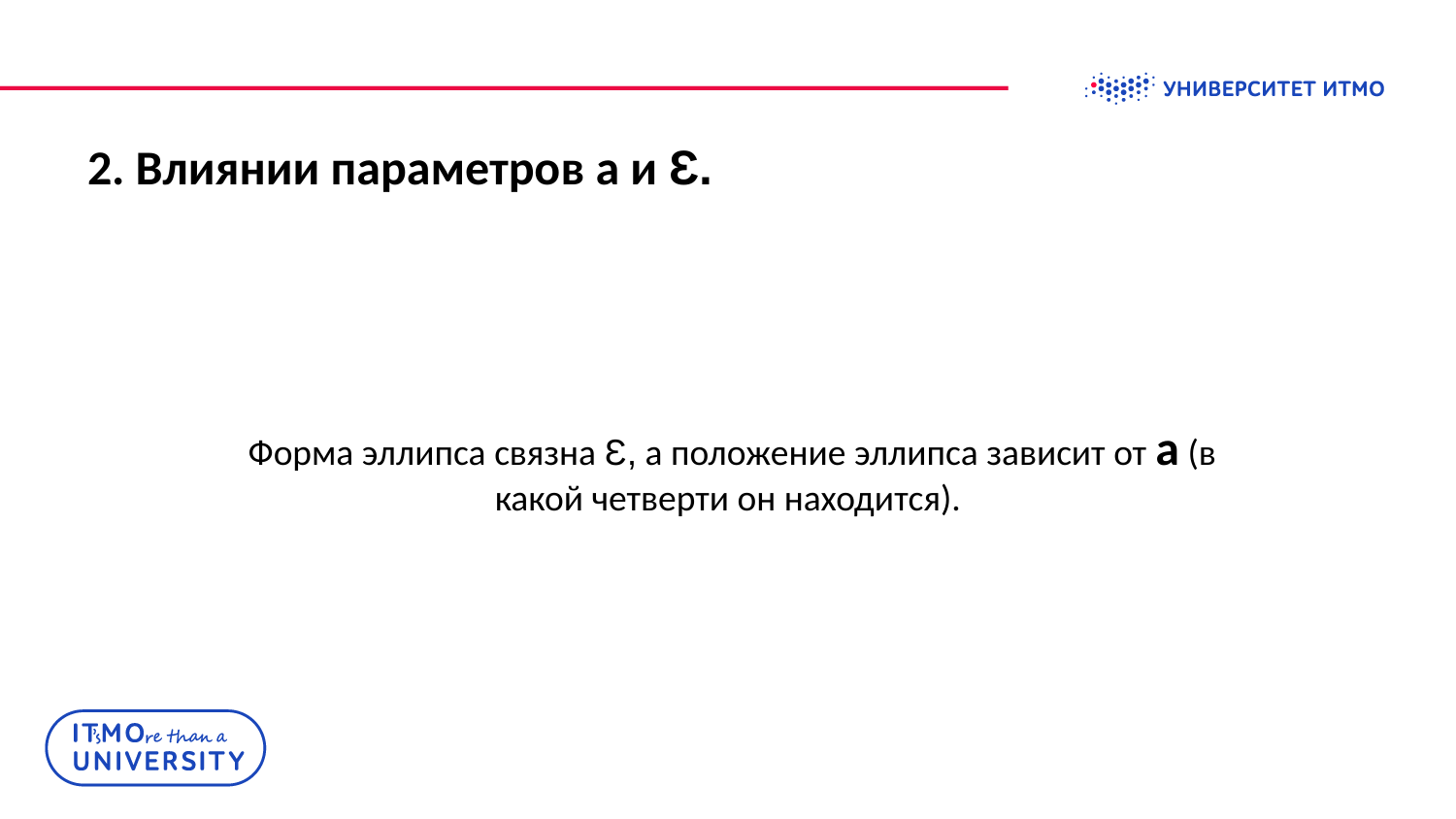

# 2. Влиянии параметров а и Ɛ.
 Форма эллипса связна Ɛ, а положение эллипса зависит от а (в какой четверти он находится).